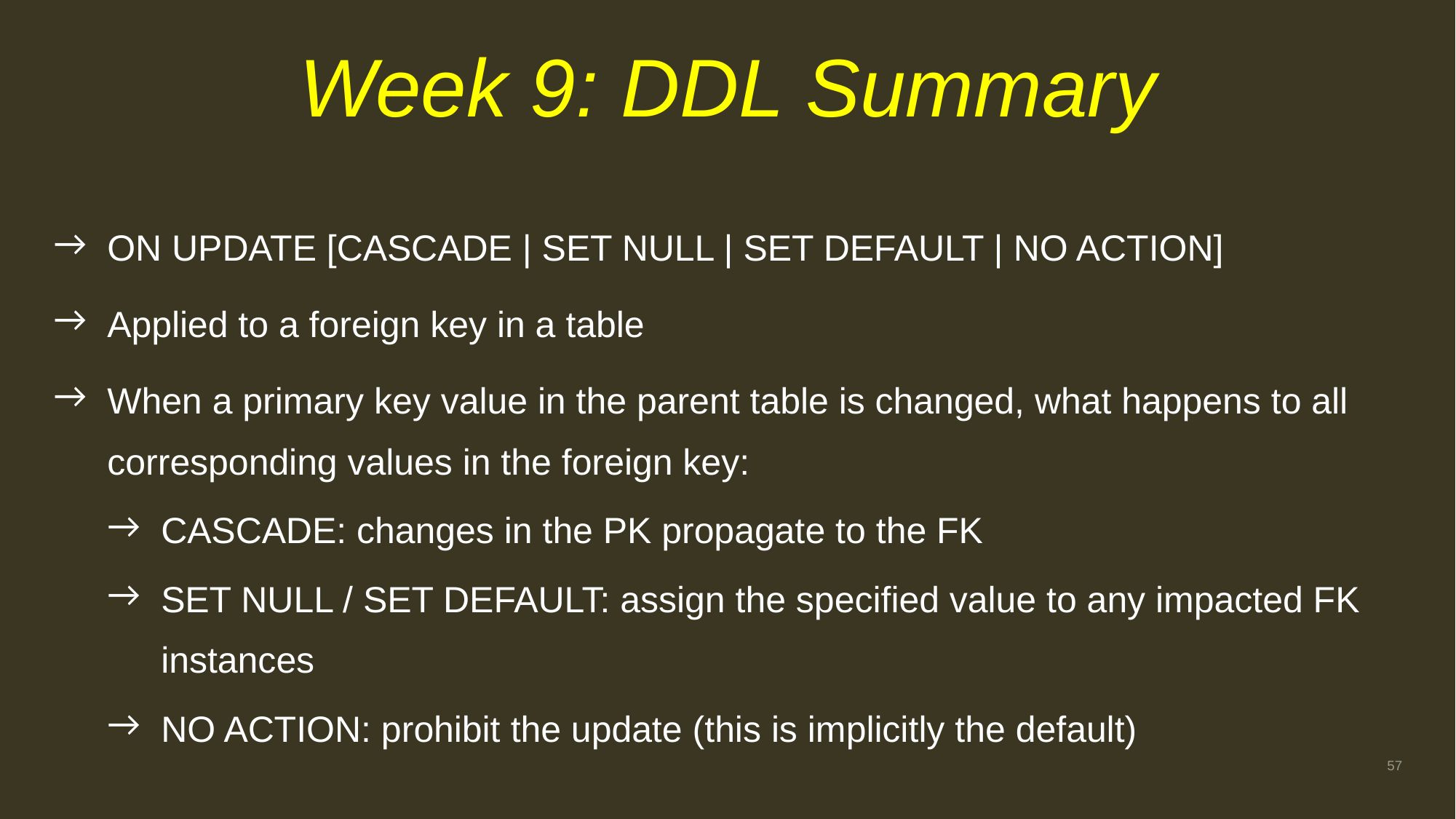

# Week 9: DDL Summary
ON UPDATE [CASCADE | SET NULL | SET DEFAULT | NO ACTION]
Applied to a foreign key in a table
When a primary key value in the parent table is changed, what happens to all corresponding values in the foreign key:
CASCADE: changes in the PK propagate to the FK
SET NULL / SET DEFAULT: assign the specified value to any impacted FK instances
NO ACTION: prohibit the update (this is implicitly the default)
57